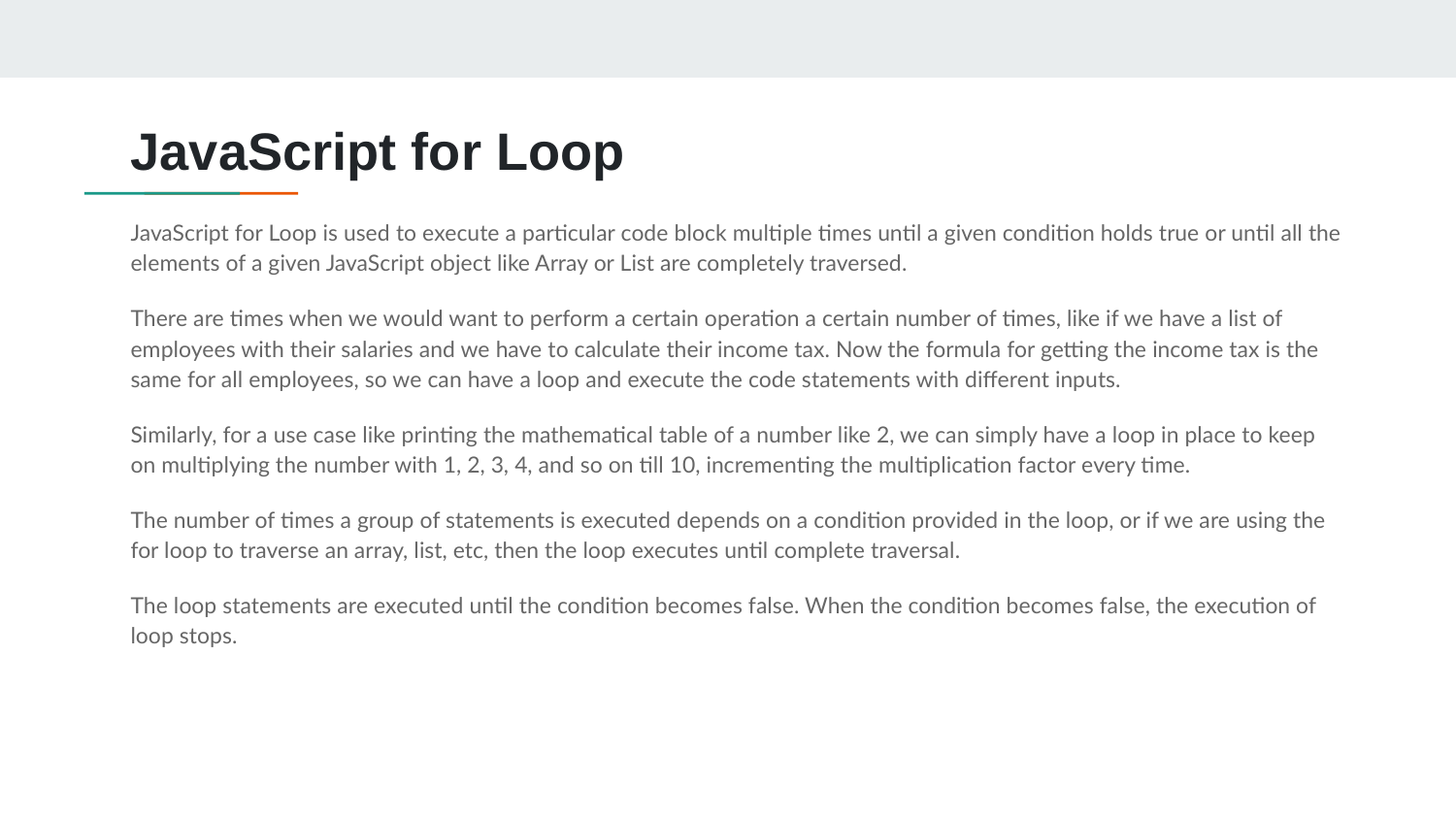

# JavaScript for Loop
JavaScript for Loop is used to execute a particular code block multiple times until a given condition holds true or until all the elements of a given JavaScript object like Array or List are completely traversed.
There are times when we would want to perform a certain operation a certain number of times, like if we have a list of employees with their salaries and we have to calculate their income tax. Now the formula for getting the income tax is the same for all employees, so we can have a loop and execute the code statements with different inputs.
Similarly, for a use case like printing the mathematical table of a number like 2, we can simply have a loop in place to keep on multiplying the number with 1, 2, 3, 4, and so on till 10, incrementing the multiplication factor every time.
The number of times a group of statements is executed depends on a condition provided in the loop, or if we are using the for loop to traverse an array, list, etc, then the loop executes until complete traversal.
The loop statements are executed until the condition becomes false. When the condition becomes false, the execution of loop stops.